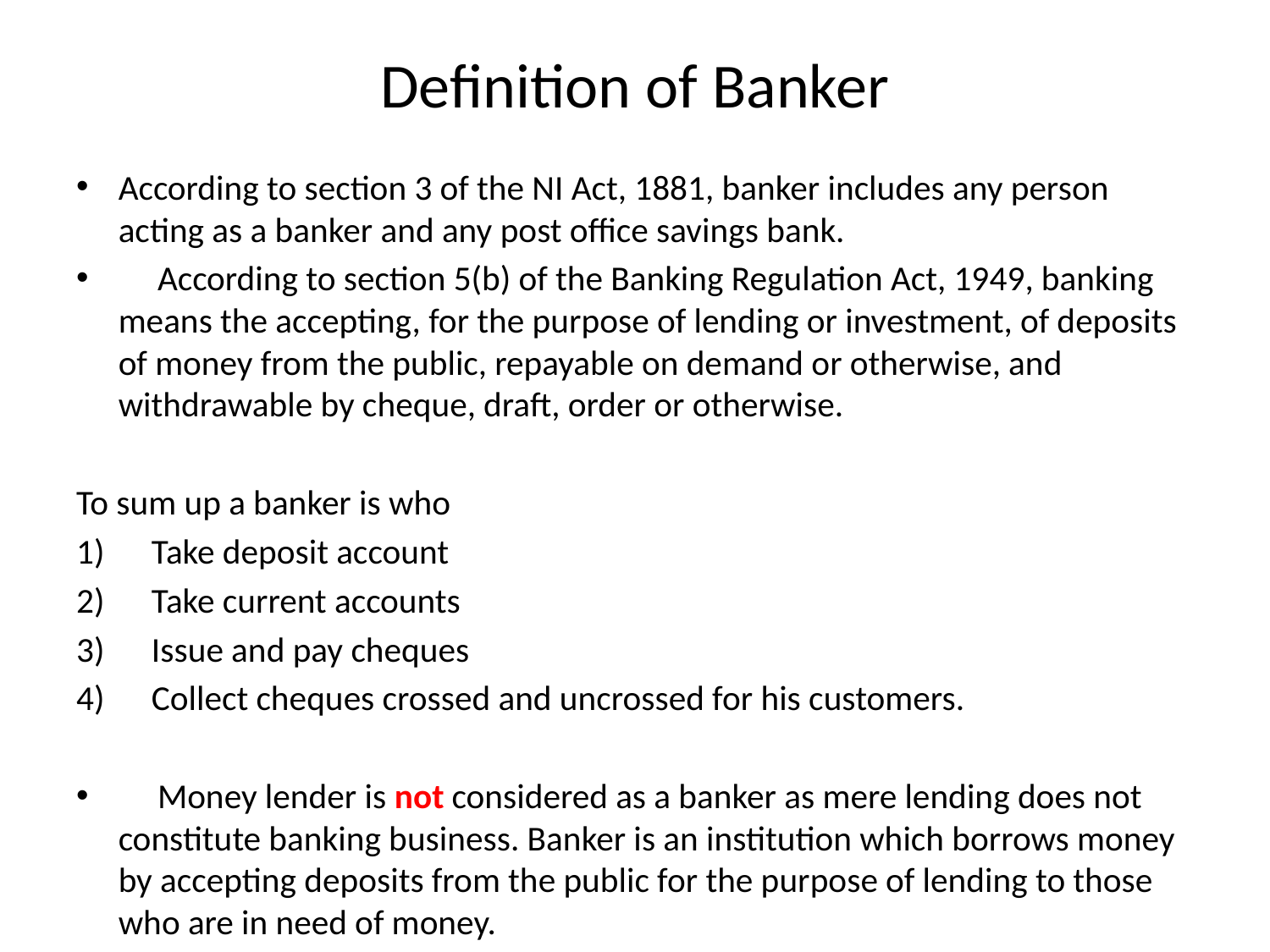

# Definition of Banker
According to section 3 of the NI Act, 1881, banker includes any person acting as a banker and any post office savings bank.
     According to section 5(b) of the Banking Regulation Act, 1949, banking means the accepting, for the purpose of lending or investment, of deposits of money from the public, repayable on demand or otherwise, and withdrawable by cheque, draft, order or otherwise.

To sum up a banker is who
1)      Take deposit account
2)      Take current accounts
3)      Issue and pay cheques
4)      Collect cheques crossed and uncrossed for his customers.

     Money lender is not considered as a banker as mere lending does not constitute banking business. Banker is an institution which borrows money by accepting deposits from the public for the purpose of lending to those who are in need of money.